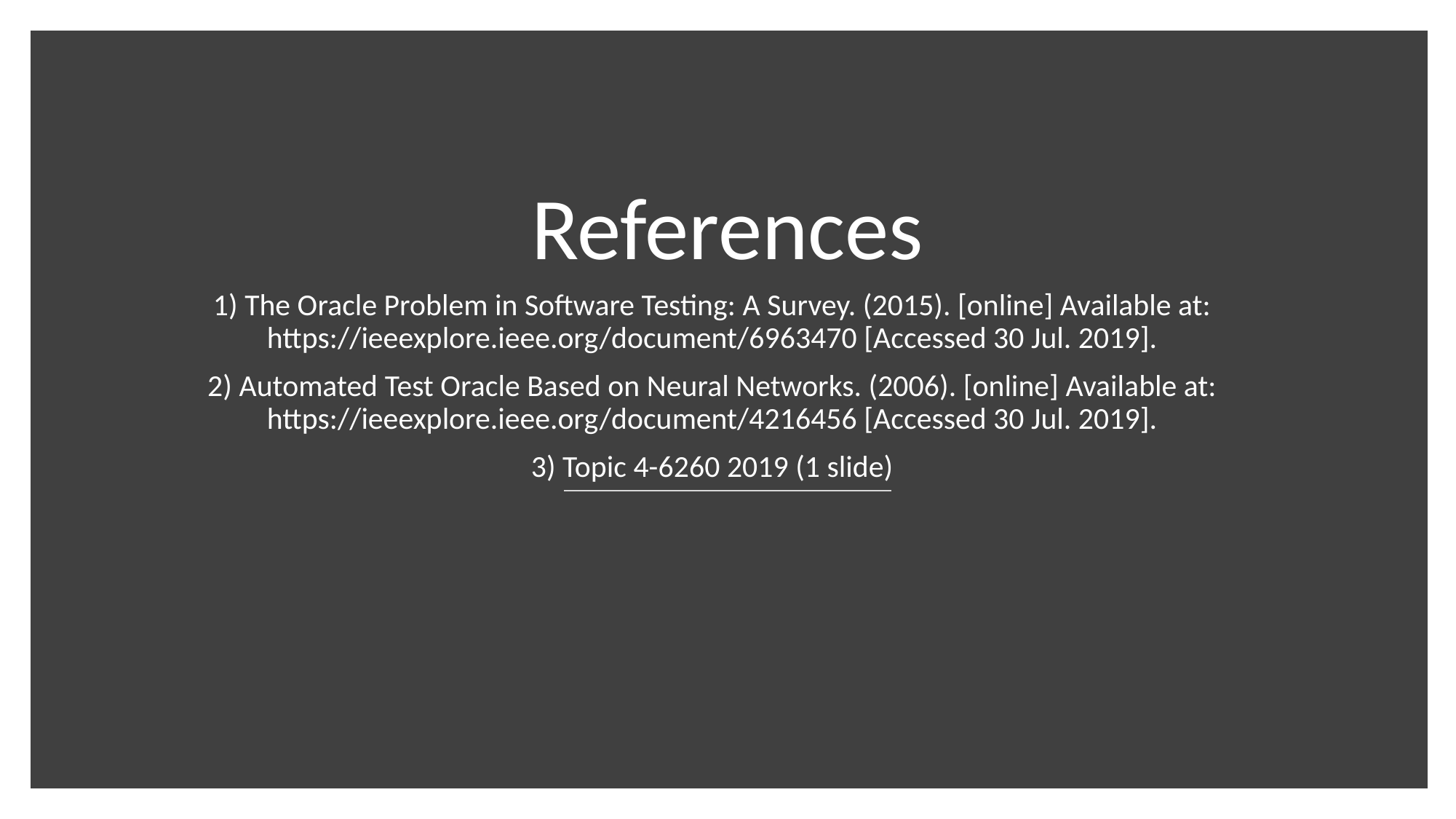

# References
1) The Oracle Problem in Software Testing: A Survey. (2015). [online] Available at: https://ieeexplore.ieee.org/document/6963470 [Accessed 30 Jul. 2019].
2) Automated Test Oracle Based on Neural Networks. (2006). [online] Available at: https://ieeexplore.ieee.org/document/4216456 [Accessed 30 Jul. 2019].
3) Topic 4-6260 2019 (1 slide)